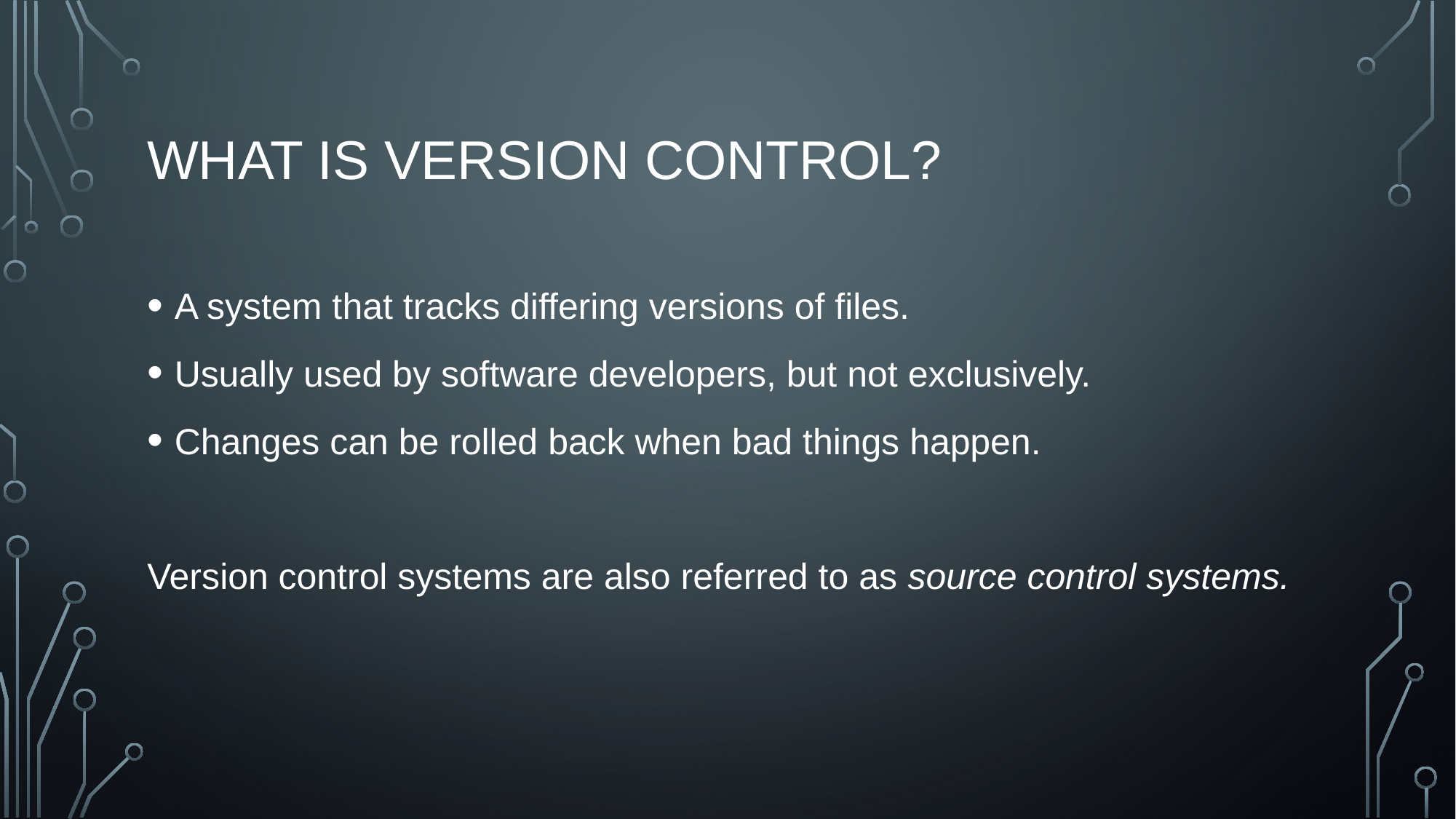

# What is Version Control?
A system that tracks differing versions of files.
Usually used by software developers, but not exclusively.
Changes can be rolled back when bad things happen.

Version control systems are also referred to as source control systems.